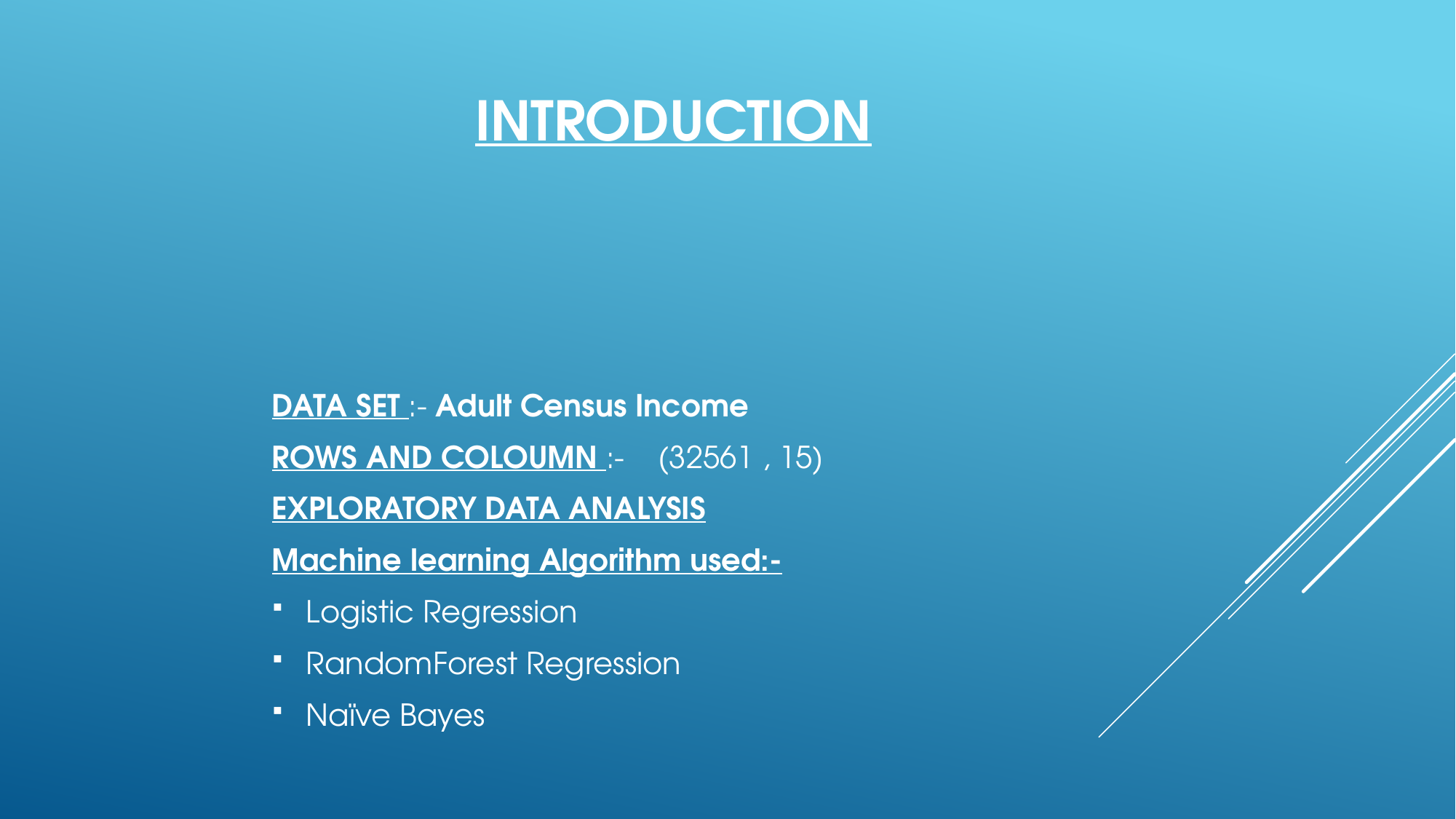

# Introduction
DATA SET :- Adult Census Income
ROWS AND COLOUMN :-    (32561 , 15)
EXPLORATORY DATA ANALYSIS
Machine learning Algorithm used:-
Logistic Regression
RandomForest Regression
Naïve Bayes